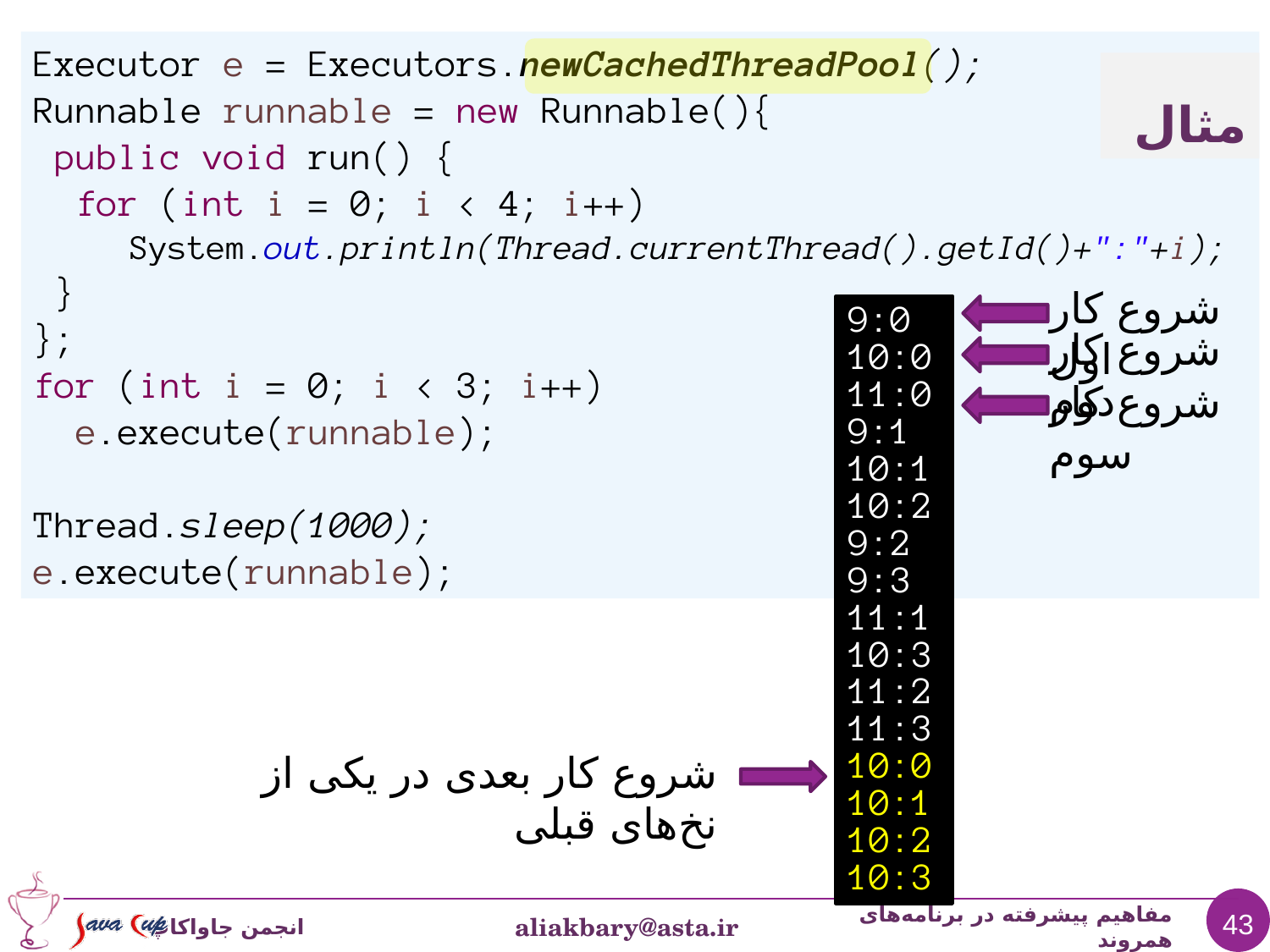

Executor e = Executors.newCachedThreadPool();
Runnable runnable = new Runnable(){
 public void run() {
  for (int i = 0; i < 4; i++)
     System.out.println(Thread.currentThread().getId()+":"+i);
 }
};
for (int i = 0; i < 3; i++)
  e.execute(runnable);

Thread.sleep(1000);
e.execute(runnable);

مثال
شروع کار اول
9:0
10:0
11:0
9:1
10:1
10:2
9:2
9:3
11:1
10:3
11:2
11:3
10:0
10:1
10:2
10:3

شروع کار دوم

شروع کار سوم

شروع کار بعدی در یکی از نخ‌های قبلی